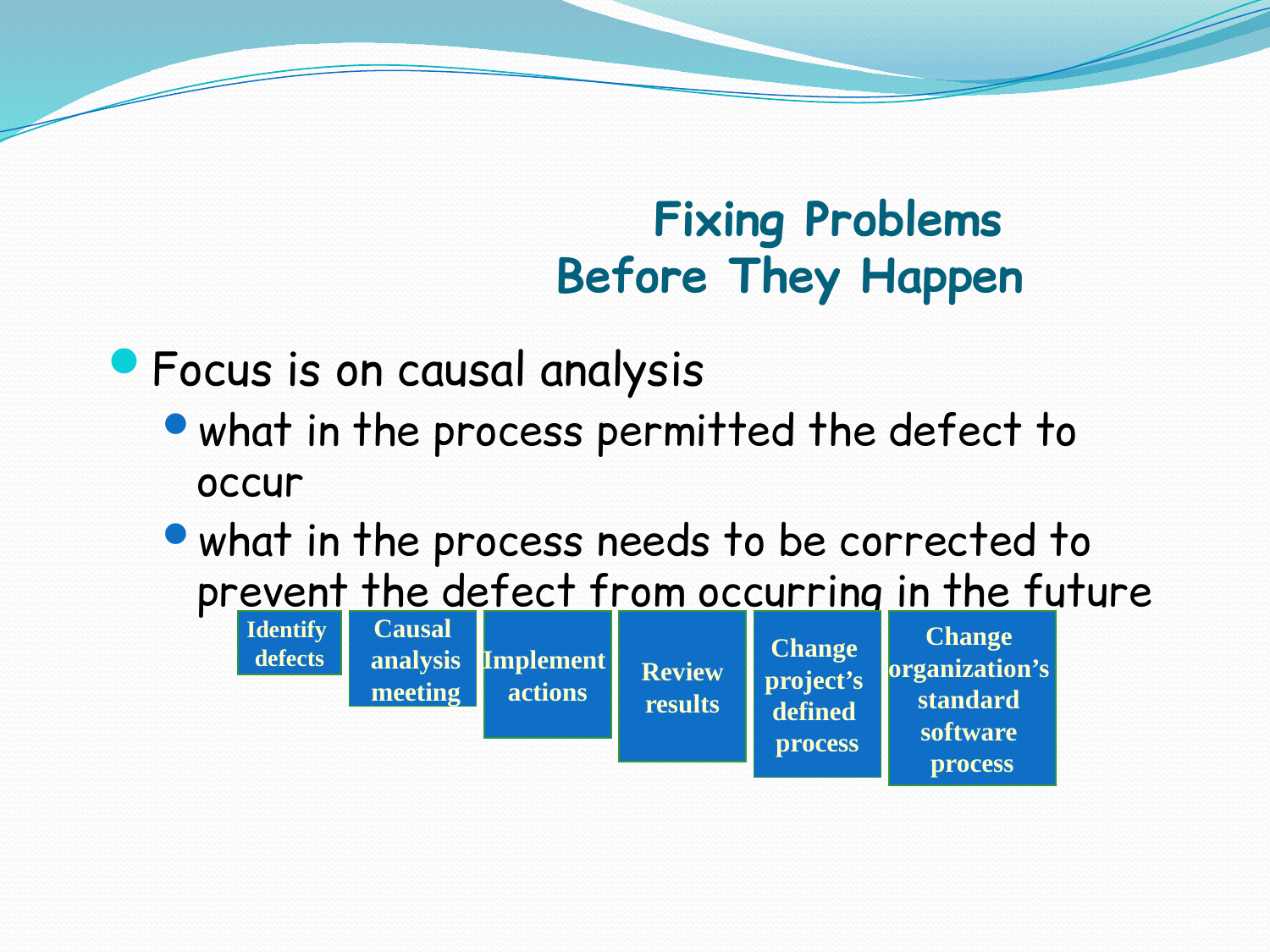

# Fixing Problems Before They Happen
Focus is on causal analysis
what in the process permitted the defect to occur
what in the process needs to be corrected to prevent the defect from occurring in the future
Identify
defects
Causal
 analysis
 meeting
Implement
actions
Review
results
Change
project’s
defined
process
Change
organization’s
standard
software
process
18